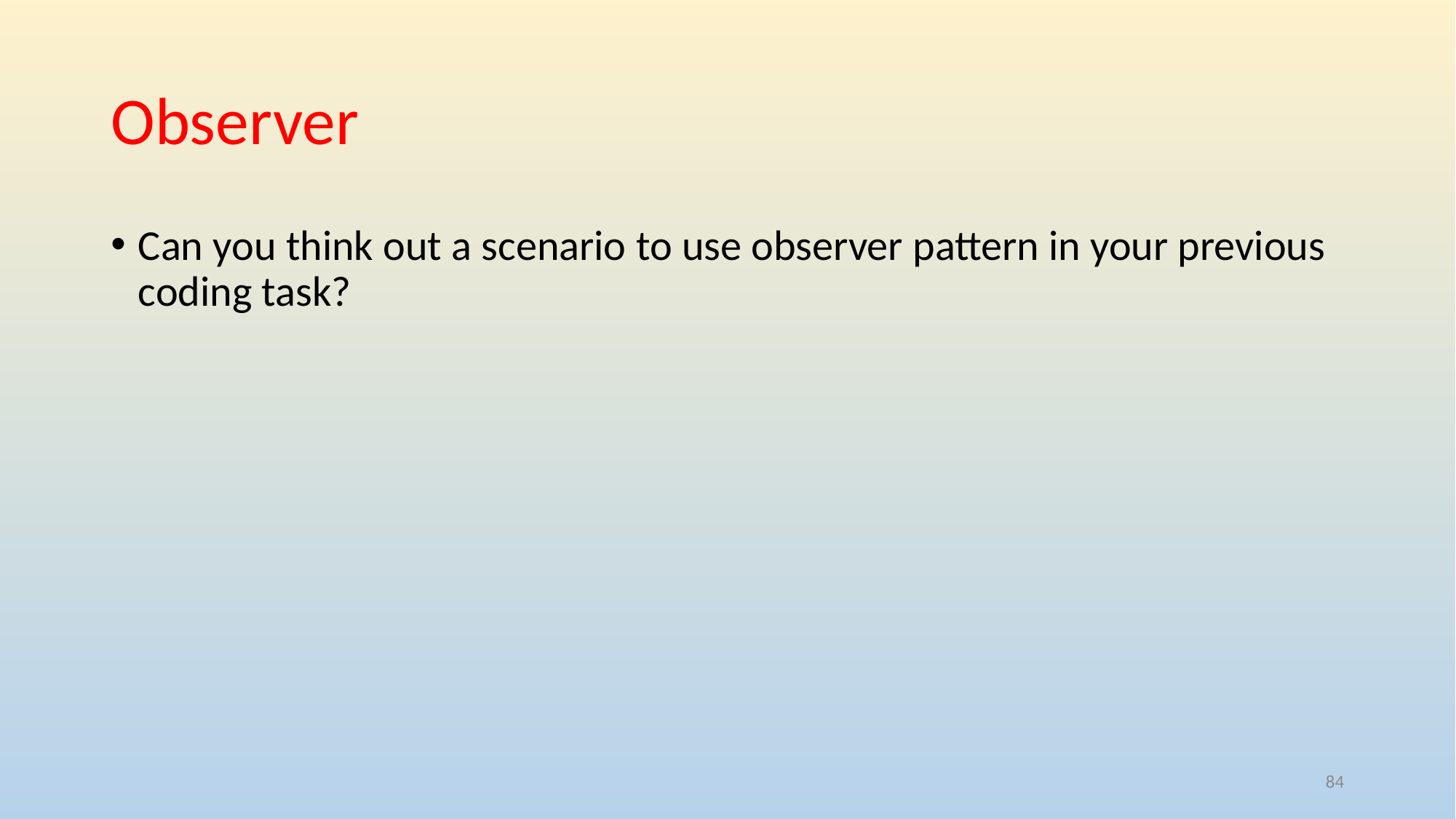

# Observer
Can you think out a scenario to use observer pattern in your previous coding task?
84